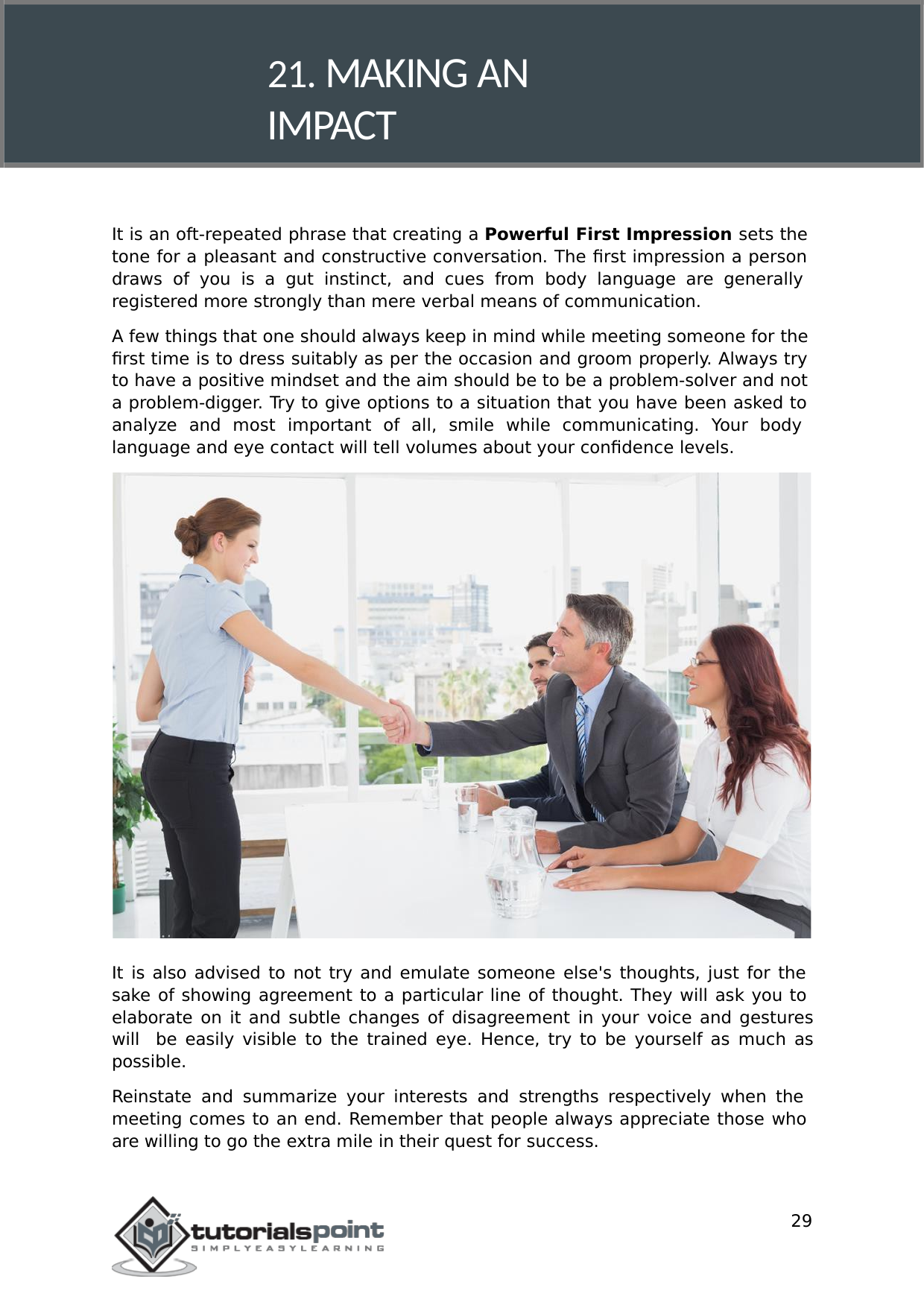

# 21. MAKING AN IMPACT

It is an oft-repeated phrase that creating a Powerful First Impression sets the  tone for a pleasant and constructive conversation. The first impression a person  draws of you is a gut instinct, and cues from body language are generally  registered more strongly than mere verbal means of communication.
A few things that one should always keep in mind while meeting someone for the  first time is to dress suitably as per the occasion and groom properly. Always try  to have a positive mindset and the aim should be to be a problem-solver and not  a problem-digger. Try to give options to a situation that you have been asked to  analyze and most important of all, smile while communicating. Your body  language and eye contact will tell volumes about your confidence levels.

It is also advised to not try and emulate someone else's thoughts, just for the  sake of showing agreement to a particular line of thought. They will ask you to  elaborate on it and subtle changes of disagreement in your voice and gestures will  be easily visible to the trained eye. Hence, try to be yourself as much as possible.
Reinstate and summarize your interests and strengths respectively when the  meeting comes to an end. Remember that people always appreciate those who  are willing to go the extra mile in their quest for success.
29